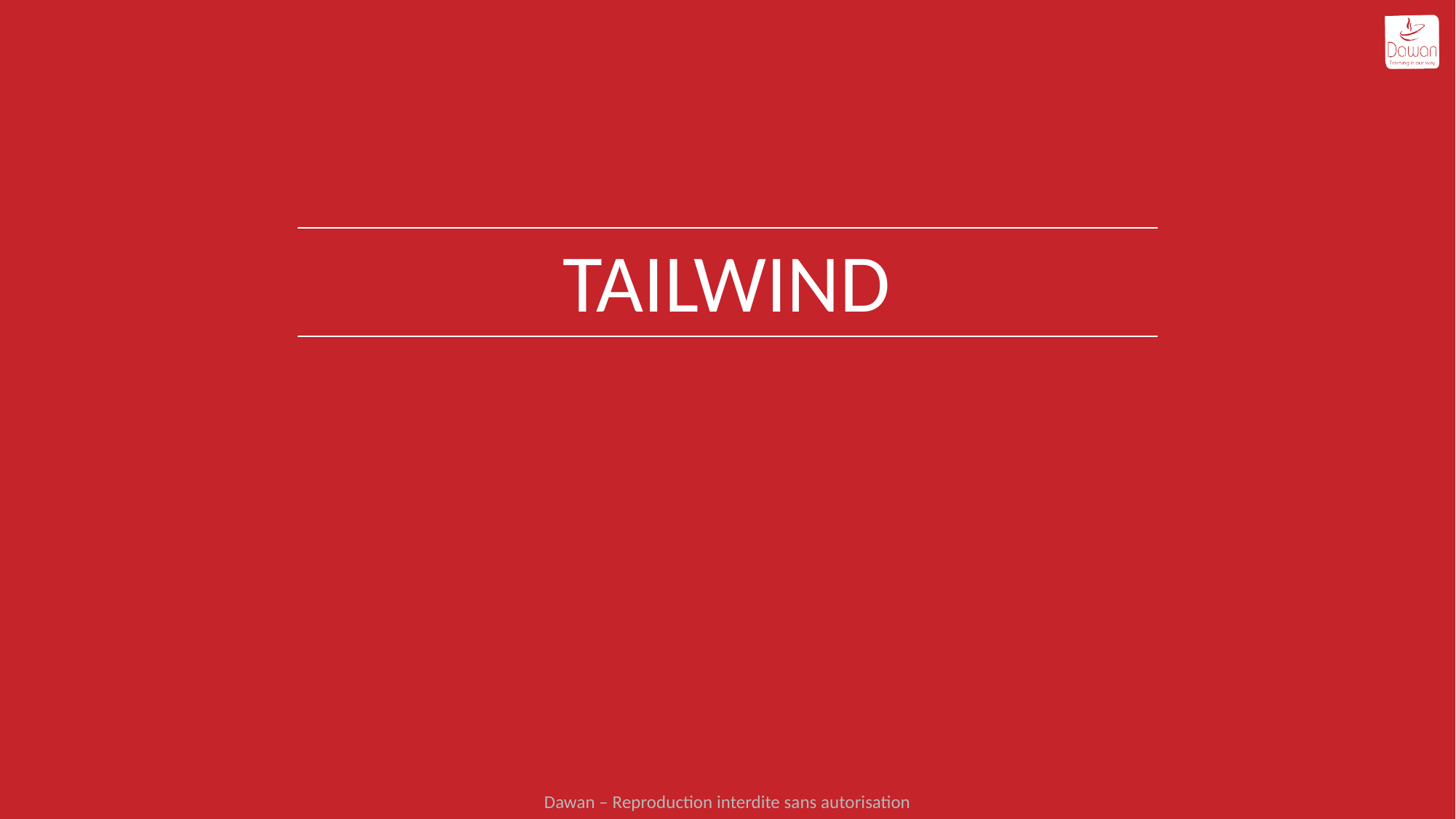

# TailWind

Dawan – Reproduction interdite sans autorisation